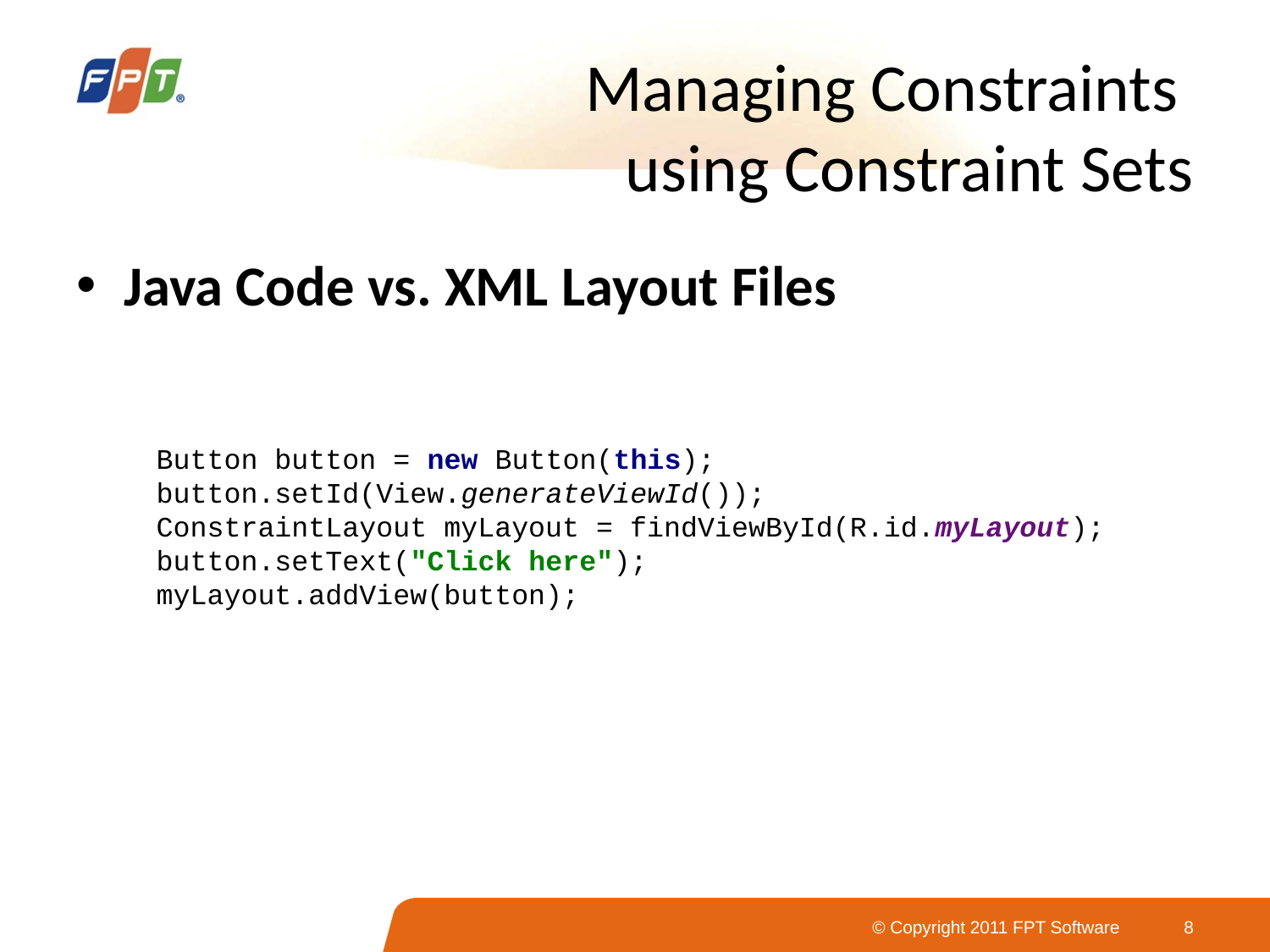

# Managing Constraints using Constraint Sets
Java Code vs. XML Layout Files
Button button = new Button(this);
button.setId(View.generateViewId());
ConstraintLayout myLayout = findViewById(R.id.myLayout);
button.setText("Click here");
myLayout.addView(button);